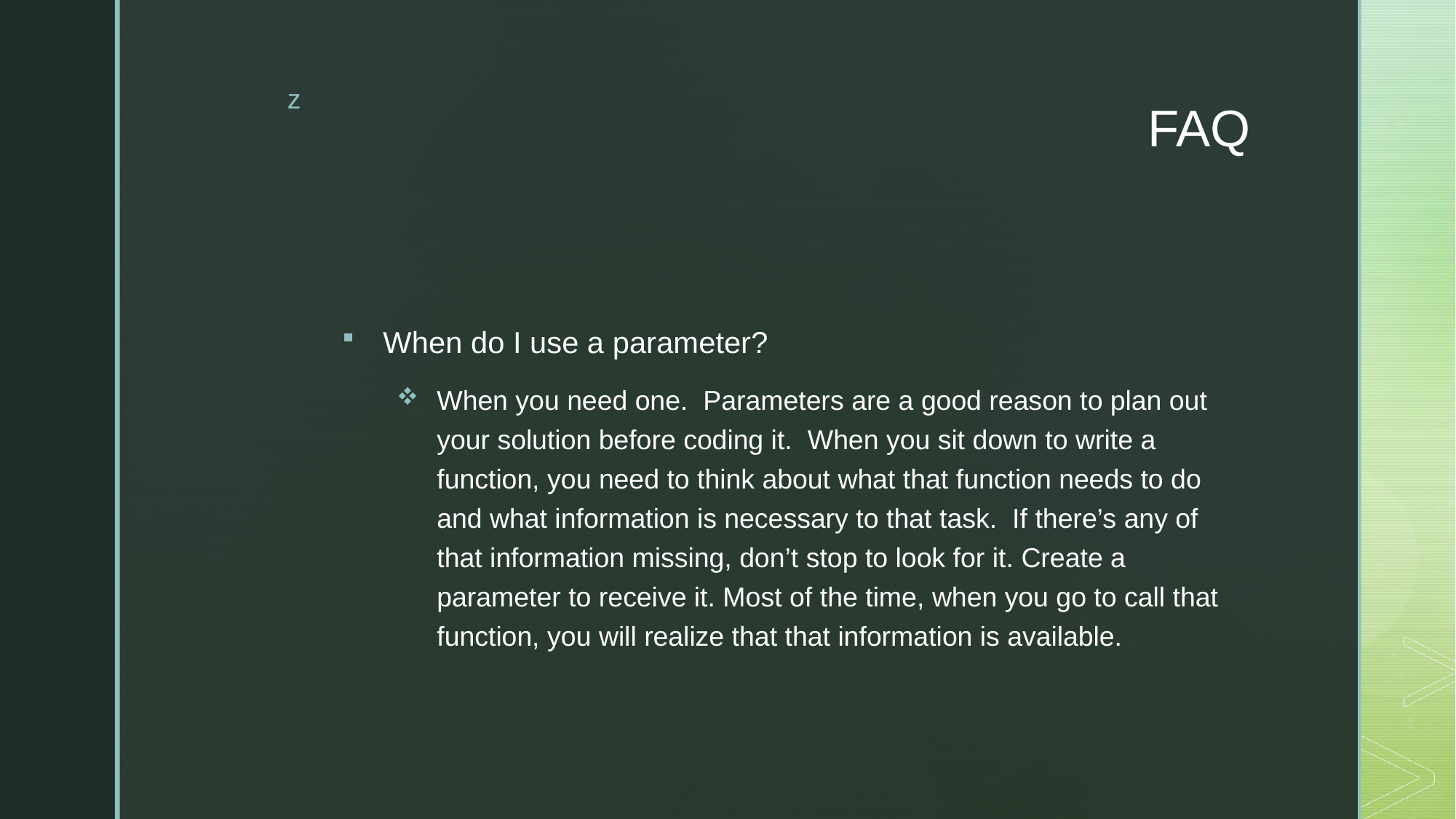

# FAQ
When do I use a parameter?
When you need one.  Parameters are a good reason to plan out your solution before coding it.  When you sit down to write a function, you need to think about what that function needs to do and what information is necessary to that task.  If there’s any of that information missing, don’t stop to look for it. Create a parameter to receive it. Most of the time, when you go to call that function, you will realize that that information is available.